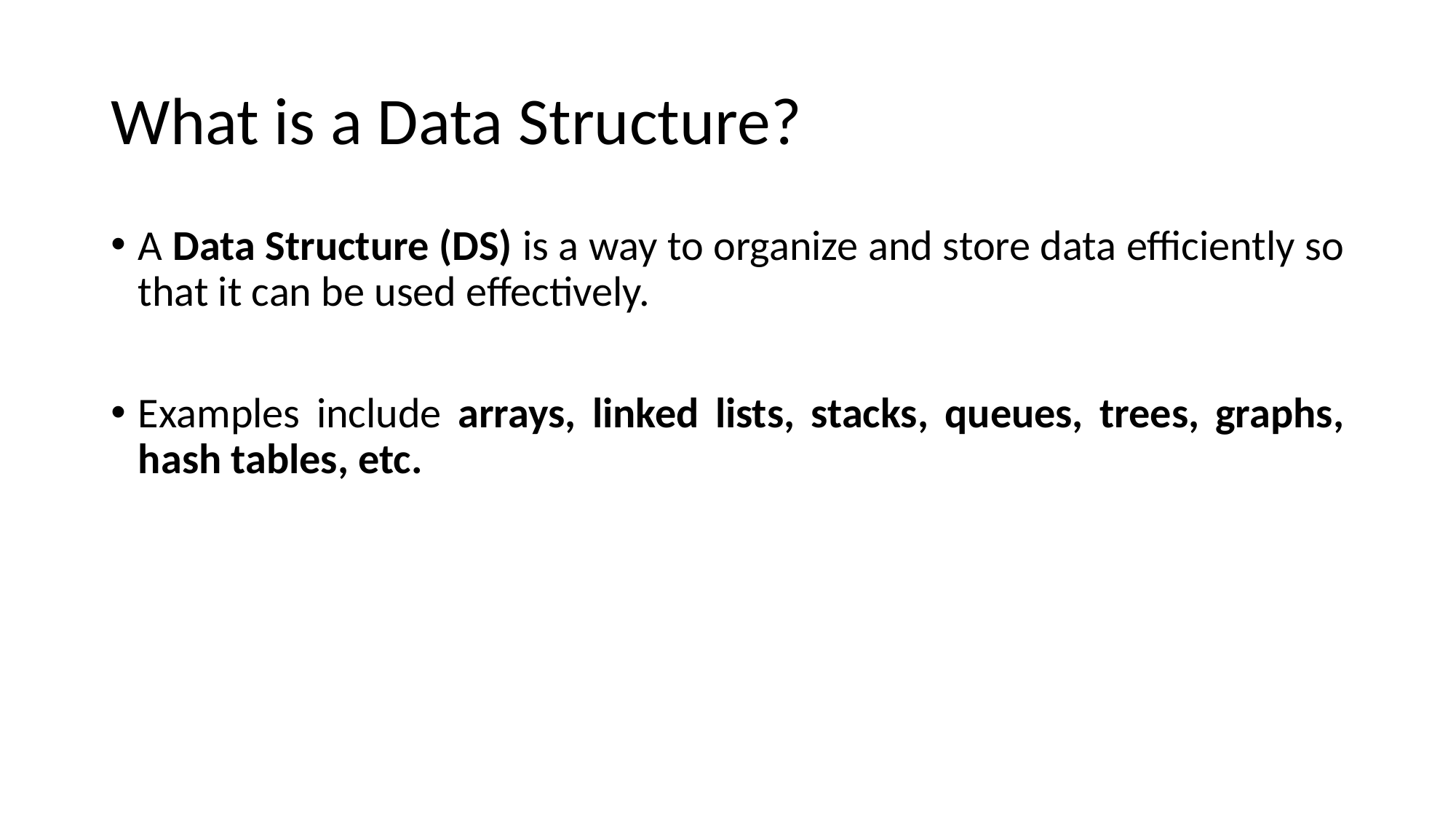

# What is a Data Structure?
A Data Structure (DS) is a way to organize and store data efficiently so that it can be used effectively.

Examples include arrays, linked lists, stacks, queues, trees, graphs, hash tables, etc.